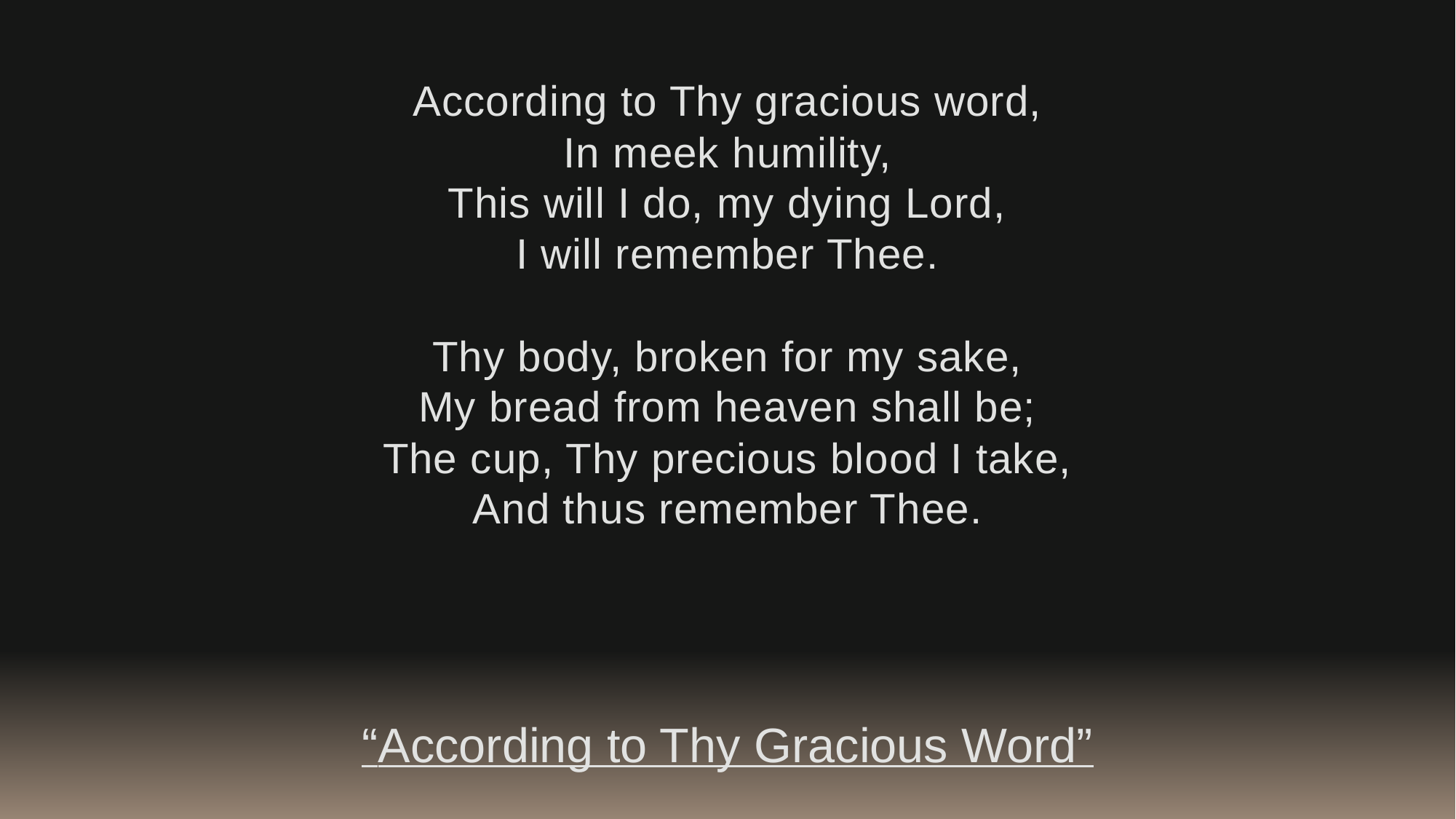

According to Thy gracious word,
In meek humility,
This will I do, my dying Lord,
I will remember Thee.

Thy body, broken for my sake,
My bread from heaven shall be;
The cup, Thy precious blood I take,
And thus remember Thee.

“According to Thy Gracious Word”